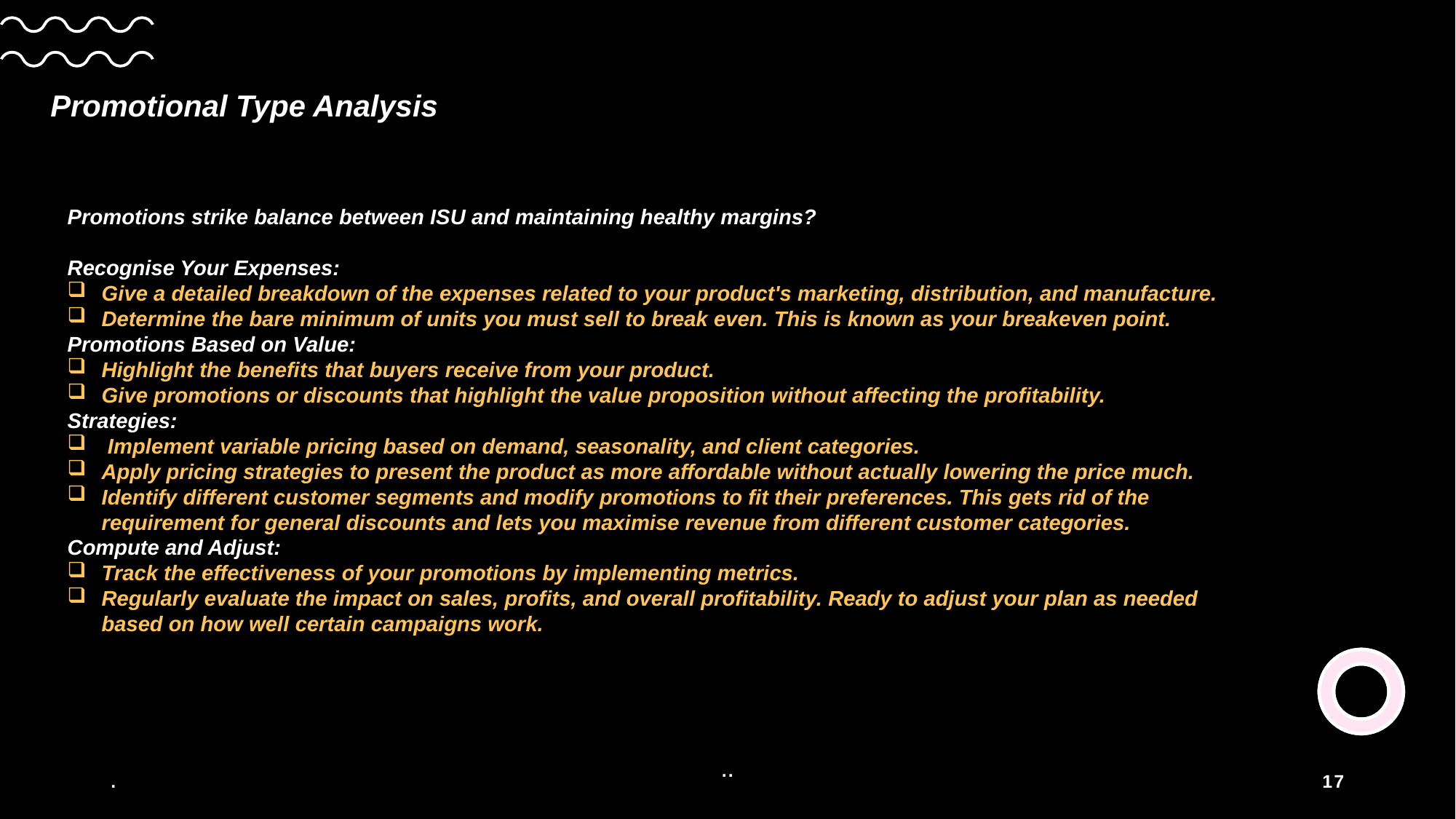

# Promotional Type Analysis

Promotions strike balance between ISU and maintaining healthy margins?

Recognise Your Expenses:
Give a detailed breakdown of the expenses related to your product's marketing, distribution, and manufacture.
Determine the bare minimum of units you must sell to break even. This is known as your breakeven point.
Promotions Based on Value:
Highlight the benefits that buyers receive from your product.
Give promotions or discounts that highlight the value proposition without affecting the profitability.
Strategies:
 Implement variable pricing based on demand, seasonality, and client categories.
Apply pricing strategies to present the product as more affordable without actually lowering the price much.
Identify different customer segments and modify promotions to fit their preferences. This gets rid of the requirement for general discounts and lets you maximise revenue from different customer categories.
Compute and Adjust:
Track the effectiveness of your promotions by implementing metrics.
Regularly evaluate the impact on sales, profits, and overall profitability. Ready to adjust your plan as needed based on how well certain campaigns work.

.
..

17